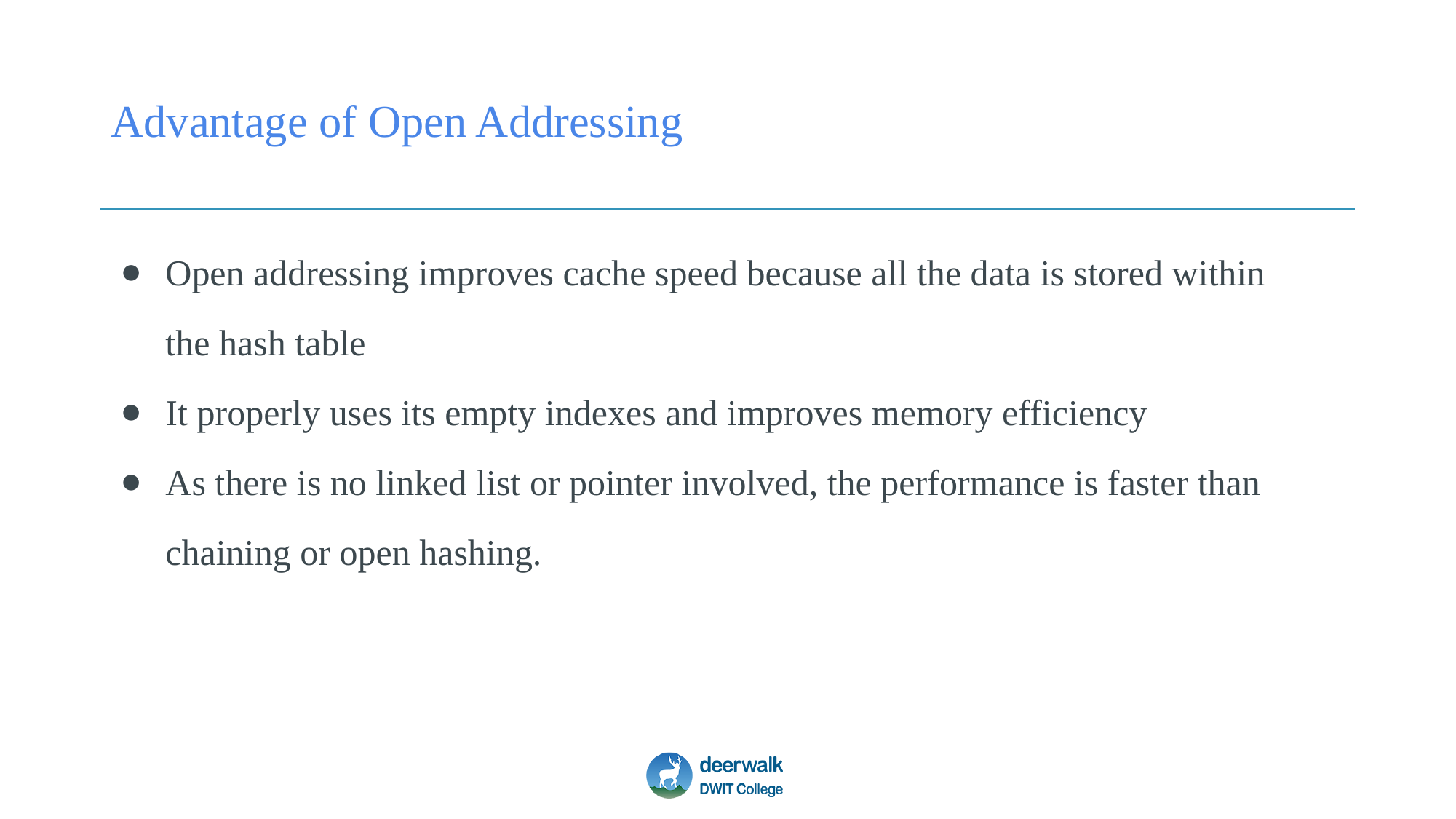

# Advantage of Open Addressing
Open addressing improves cache speed because all the data is stored within the hash table
It properly uses its empty indexes and improves memory efficiency
As there is no linked list or pointer involved, the performance is faster than chaining or open hashing.